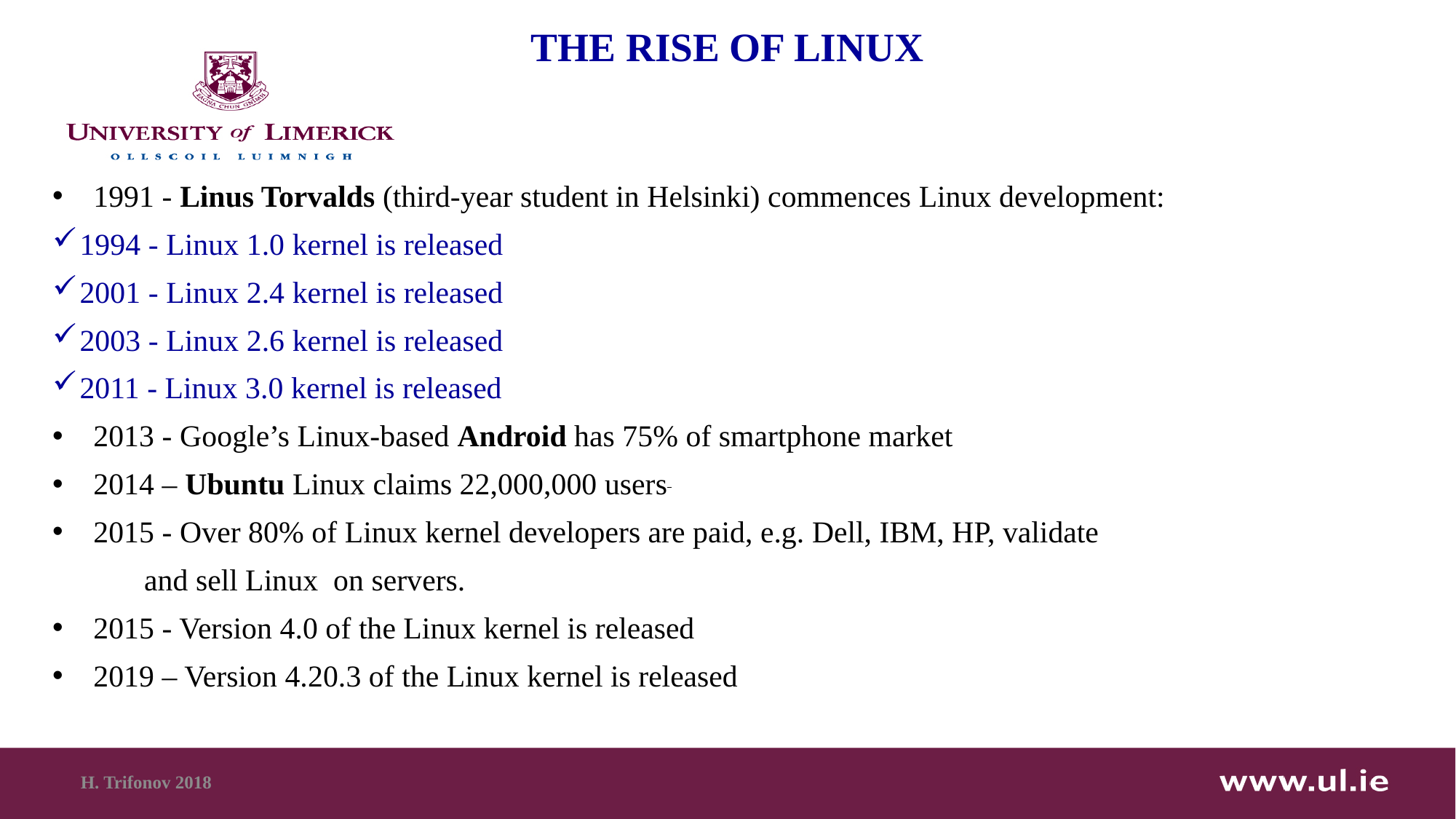

THE RISE OF LINUX
1991 - Linus Torvalds (third-year student in Helsinki) commences Linux development:
1994 - Linux 1.0 kernel is released
2001 - Linux 2.4 kernel is released
2003 - Linux 2.6 kernel is released
2011 - Linux 3.0 kernel is released
2013 - Google’s Linux-based Android has 75% of smartphone market
2014 – Ubuntu Linux claims 22,000,000 users
2015 - Over 80% of Linux kernel developers are paid, e.g. Dell, IBM, HP, validate
            and sell Linux  on servers.
2015 - Version 4.0 of the Linux kernel is released
2019 – Version 4.20.3 of the Linux kernel is released

H. Trifonov 2018